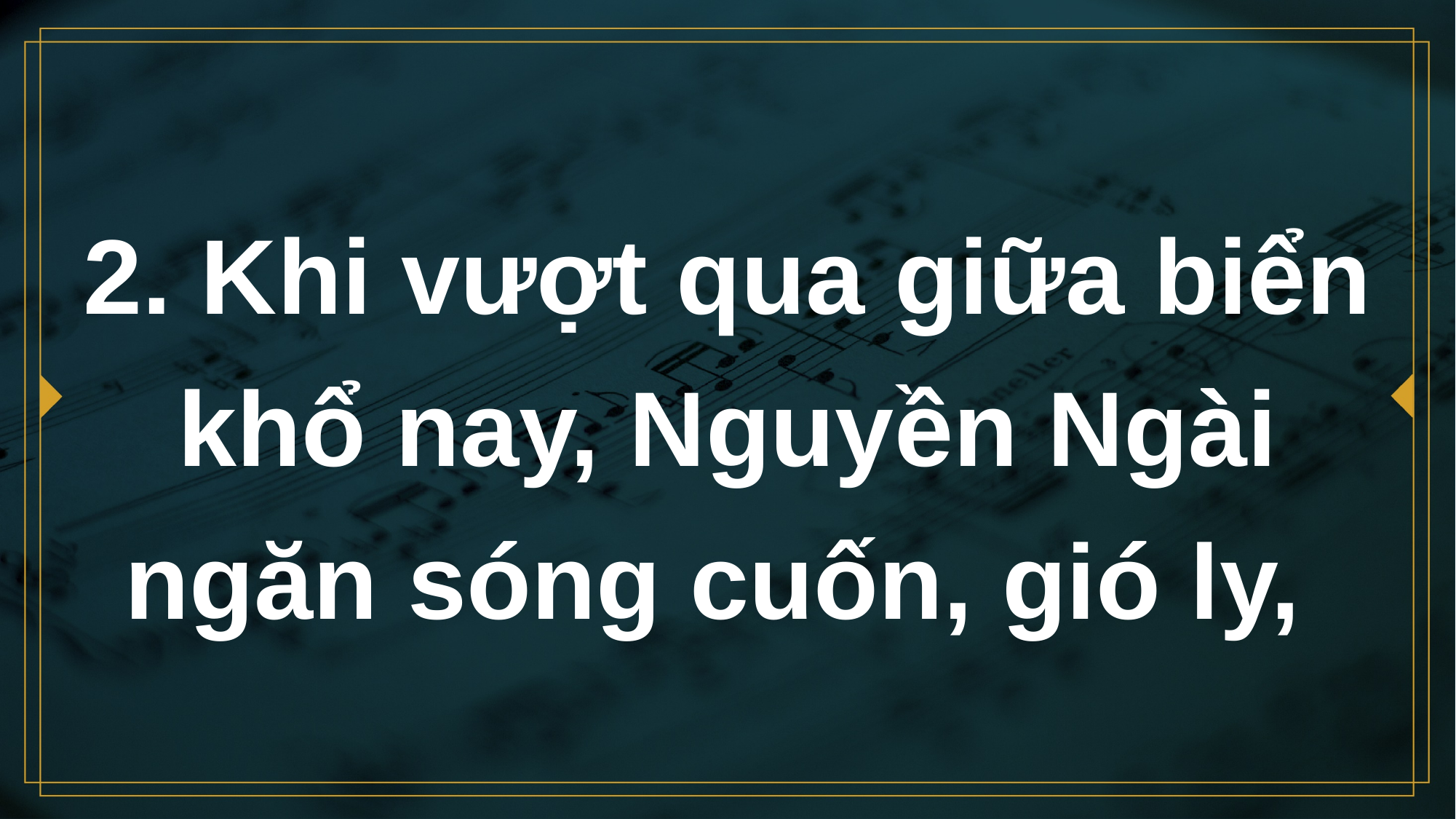

# 2. Khi vượt qua giữa biển khổ nay, Nguyền Ngài ngăn sóng cuốn, gió ly,